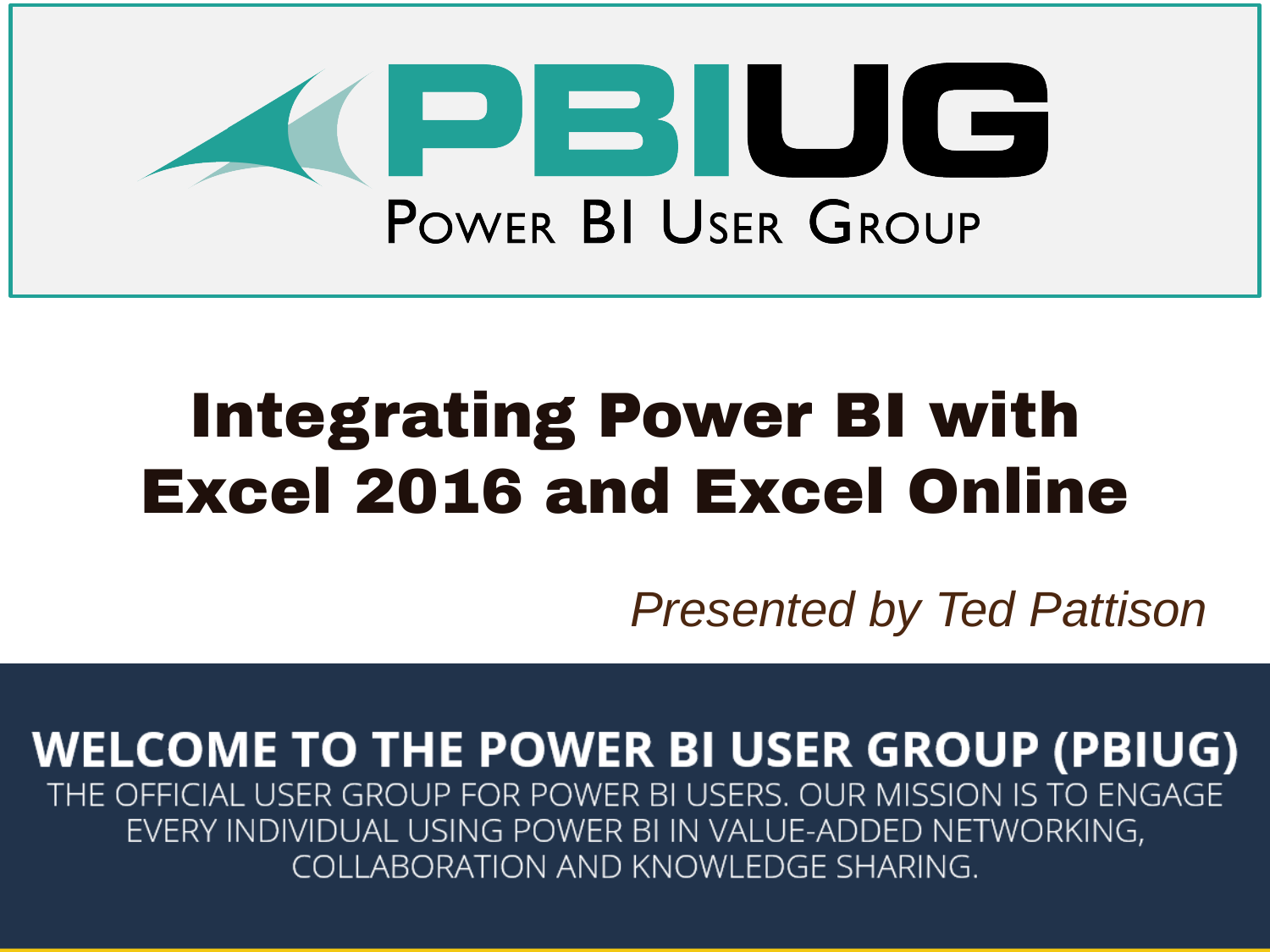

# Integrating Power BI with Excel 2016 and Excel Online
Presented by Ted Pattison